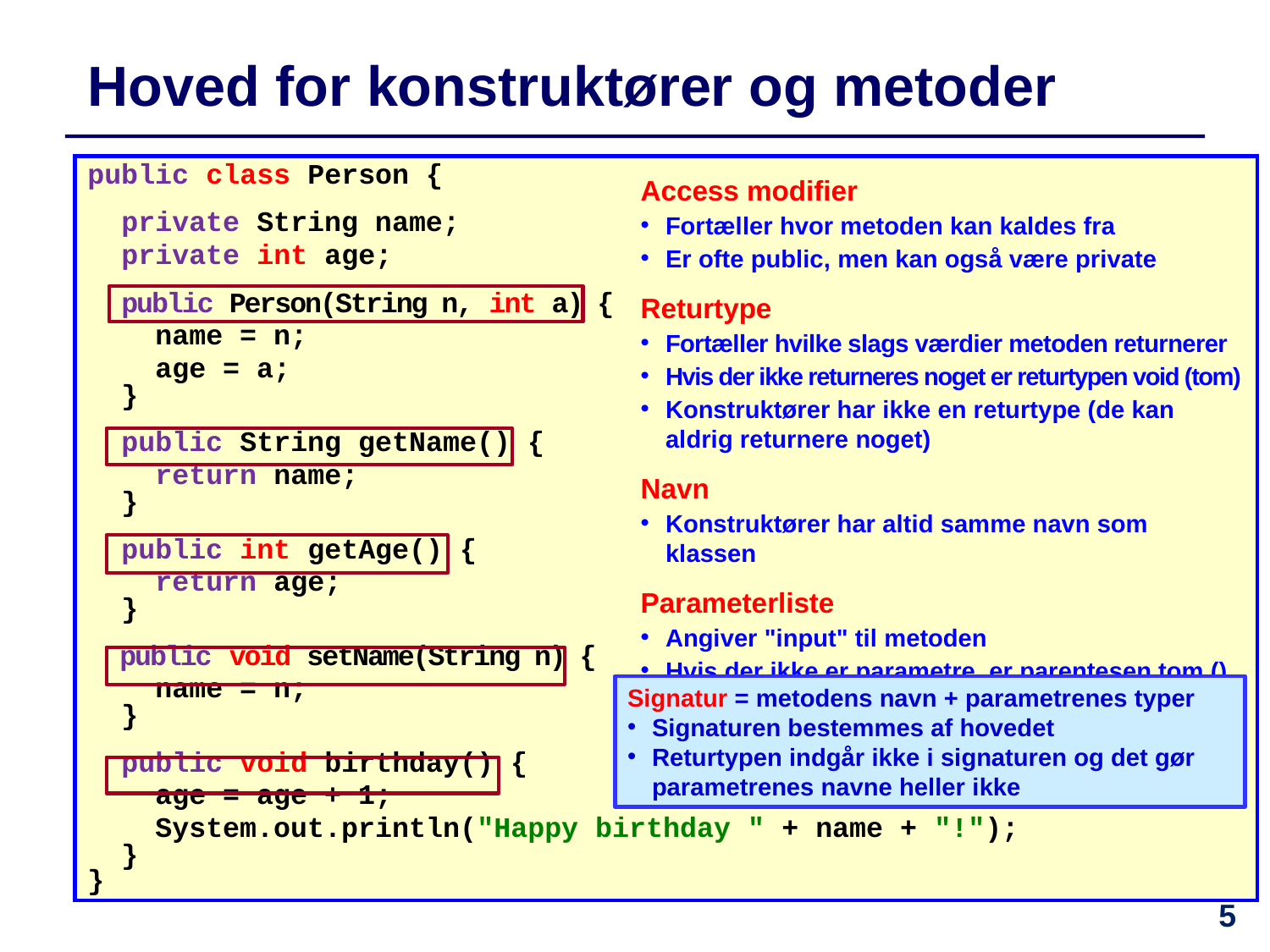

# Hoved for konstruktører og metoder
public class Person {
  private String name;
  private int age;
  public Person(String n, int a) {
    name = n;
    age = a;
  }
  public String getName() {
    return name;
  }
  public int getAge() {
    return age;
  }
  public void setName(String n) {
    name = n;
  }
  public void birthday() {
    age = age + 1;
    System.out.println("Happy birthday " + name + "!");
  }
}
Access modifier
Fortæller hvor metoden kan kaldes fra
Er ofte public, men kan også være private
Returtype
Fortæller hvilke slags værdier metoden returnerer
Hvis der ikke returneres noget er returtypen void (tom)
Konstruktører har ikke en returtype (de kan aldrig returnere noget)
Navn
Konstruktører har altid samme navn som klassen
Parameterliste
Angiver "input" til metoden
Hvis der ikke er parametre, er parentesen tom ()

Signatur = metodens navn + parametrenes typer
Signaturen bestemmes af hovedet
Returtypen indgår ikke i signaturen og det gør parametrenes navne heller ikke

5